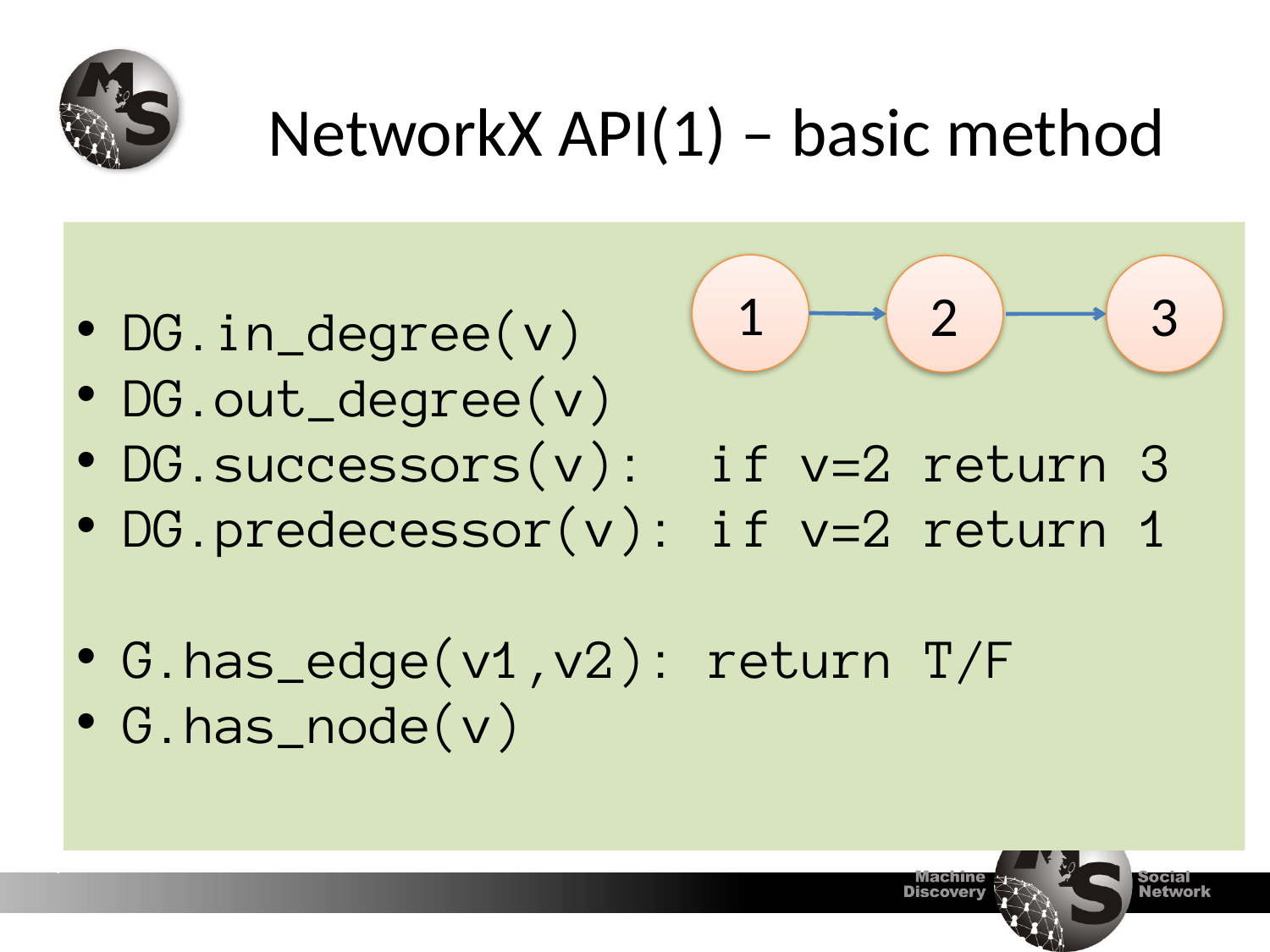

# NetworkX API(1) – basic method

DG.in_degree(v)
DG.out_degree(v)
DG.successors(v):  if v=2 return 3
DG.predecessor(v): if v=2 return 1

G.has_edge(v1,v2): return T/F
G.has_node(v)

1
2
3